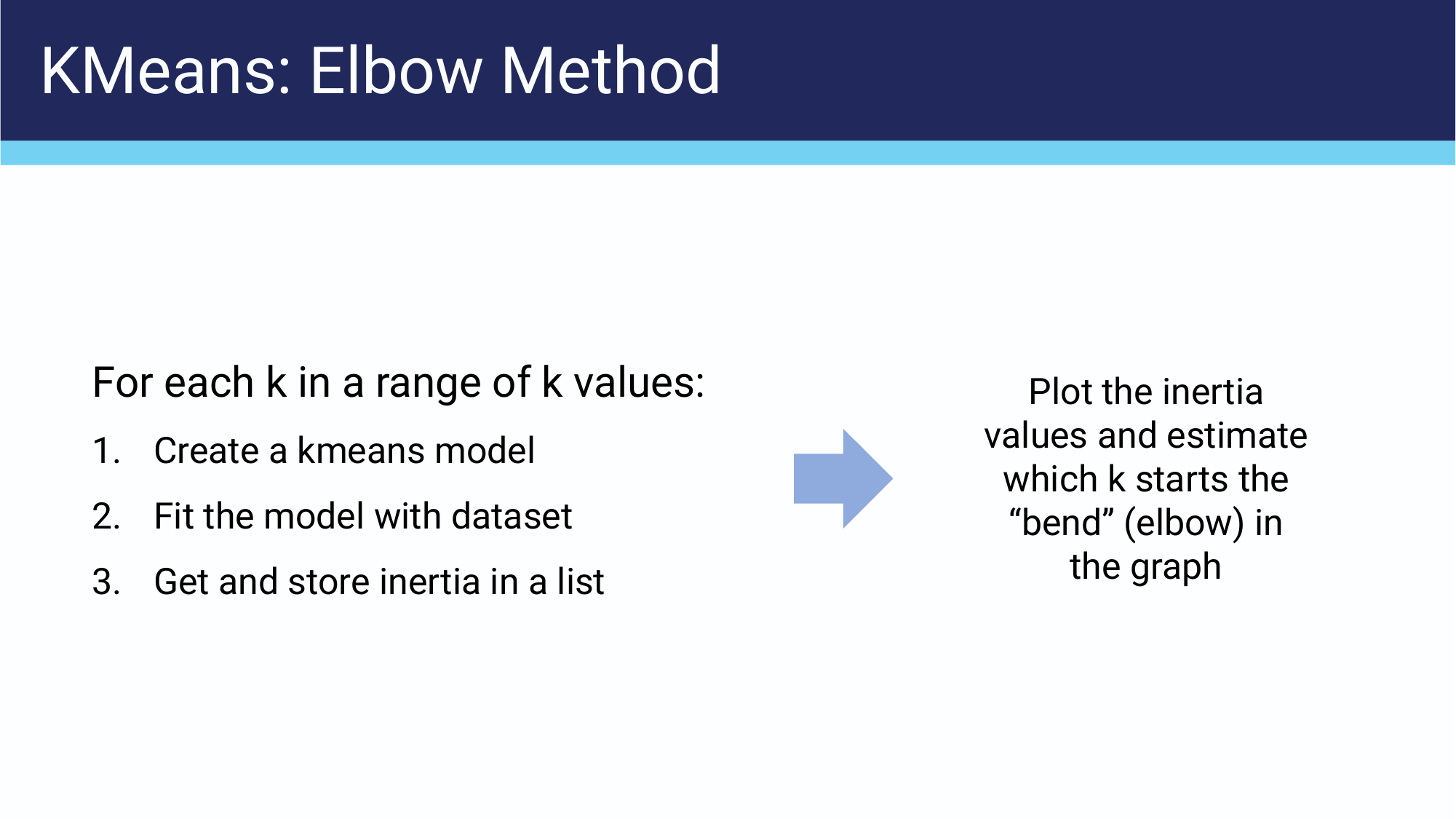

# KMeans: Elbow Method
For each k in a range of k values:
Create a kmeans model
Fit the model with dataset
Get and store inertia in a list
Plot the inertia values and estimate which k starts the “bend” (elbow) in the graph